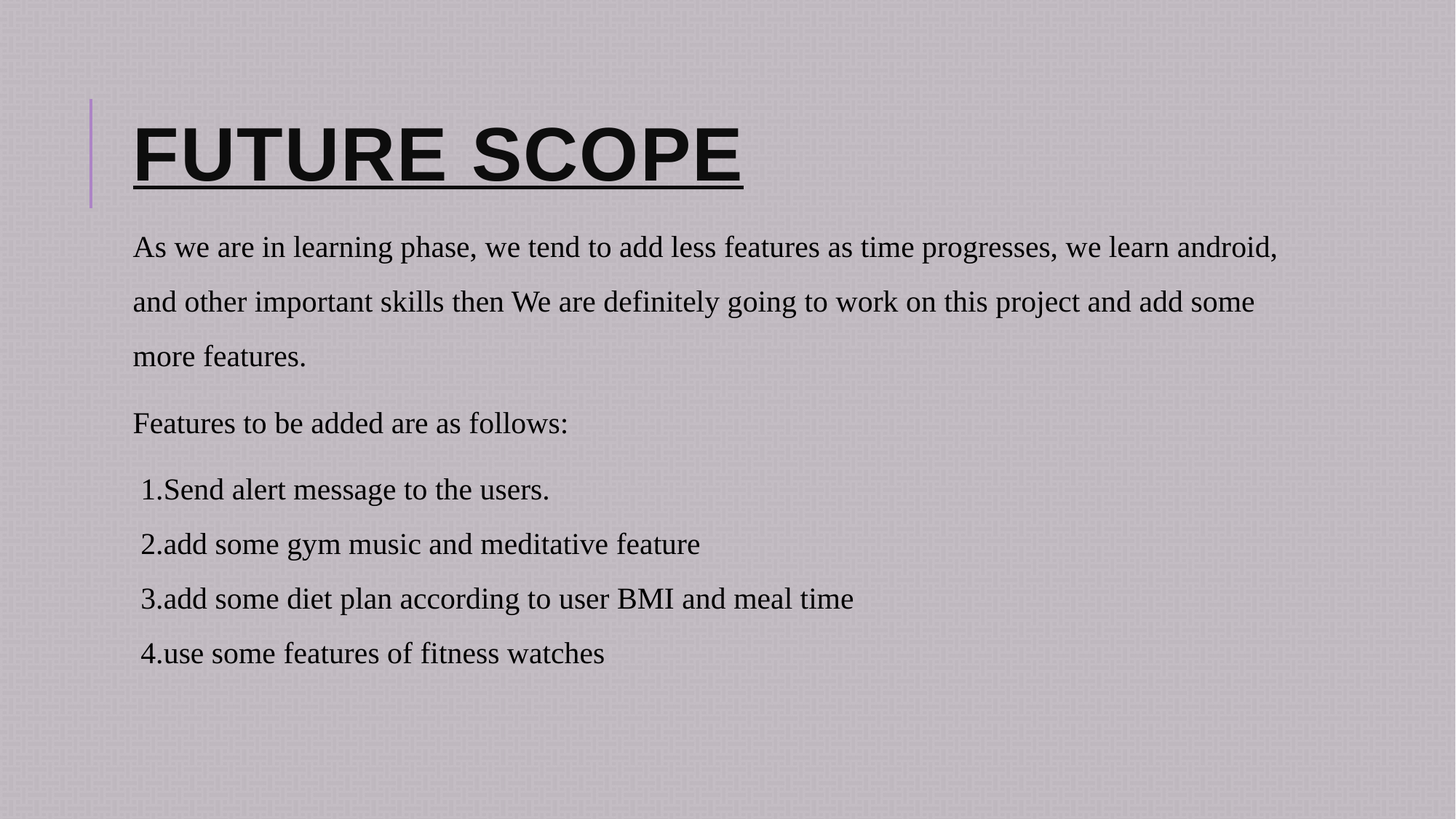

# Future scope
As we are in learning phase, we tend to add less features as time progresses, we learn android, and other important skills then We are definitely going to work on this project and add some more features.
Features to be added are as follows:
 1.Send alert message to the users.
 2.add some gym music and meditative feature
 3.add some diet plan according to user BMI and meal time
 4.use some features of fitness watches